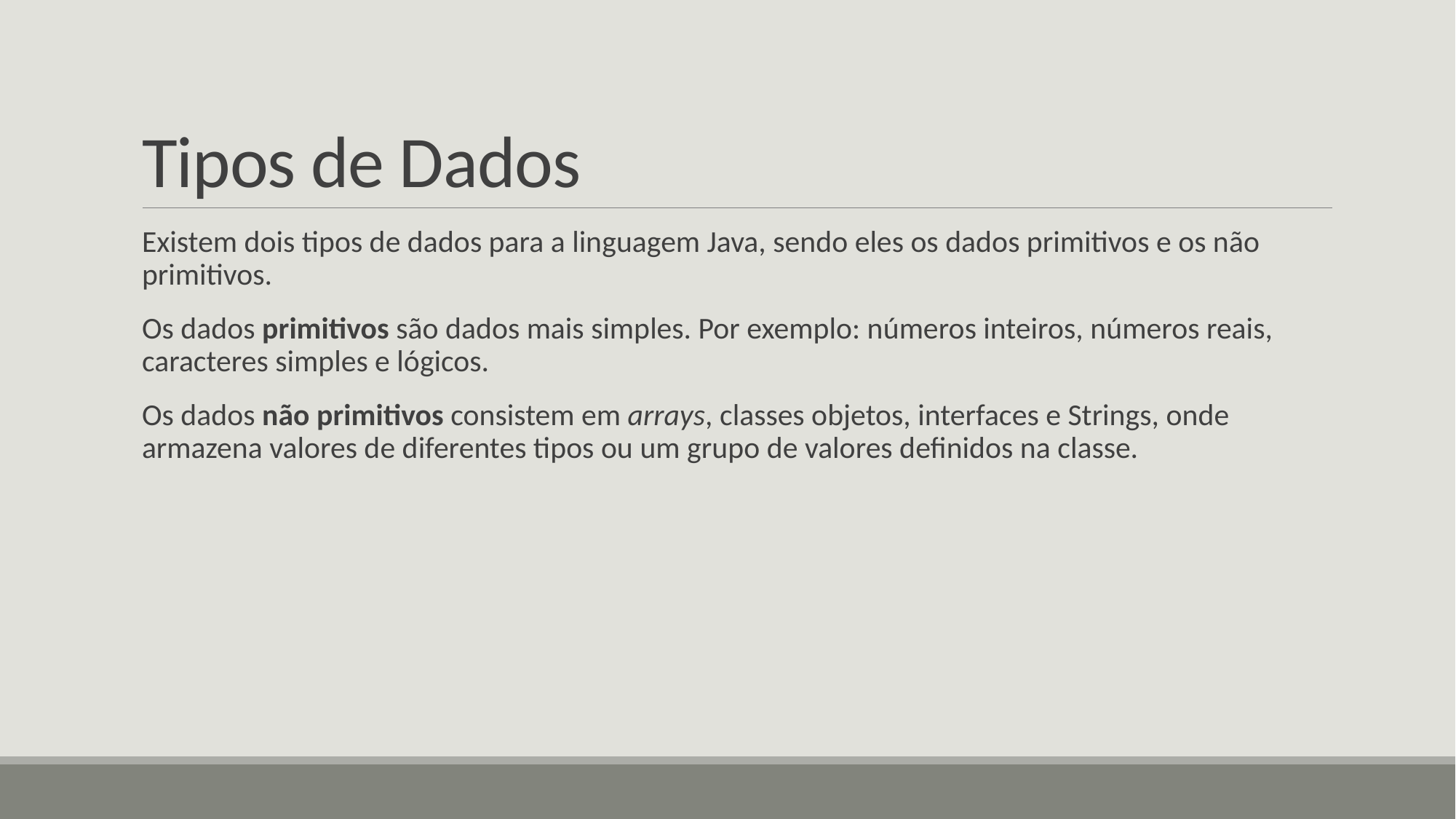

# Tipos de Dados
Existem dois tipos de dados para a linguagem Java, sendo eles os dados primitivos e os não primitivos.
Os dados primitivos são dados mais simples. Por exemplo: números inteiros, números reais, caracteres simples e lógicos.
Os dados não primitivos consistem em arrays, classes objetos, interfaces e Strings, onde armazena valores de diferentes tipos ou um grupo de valores definidos na classe.